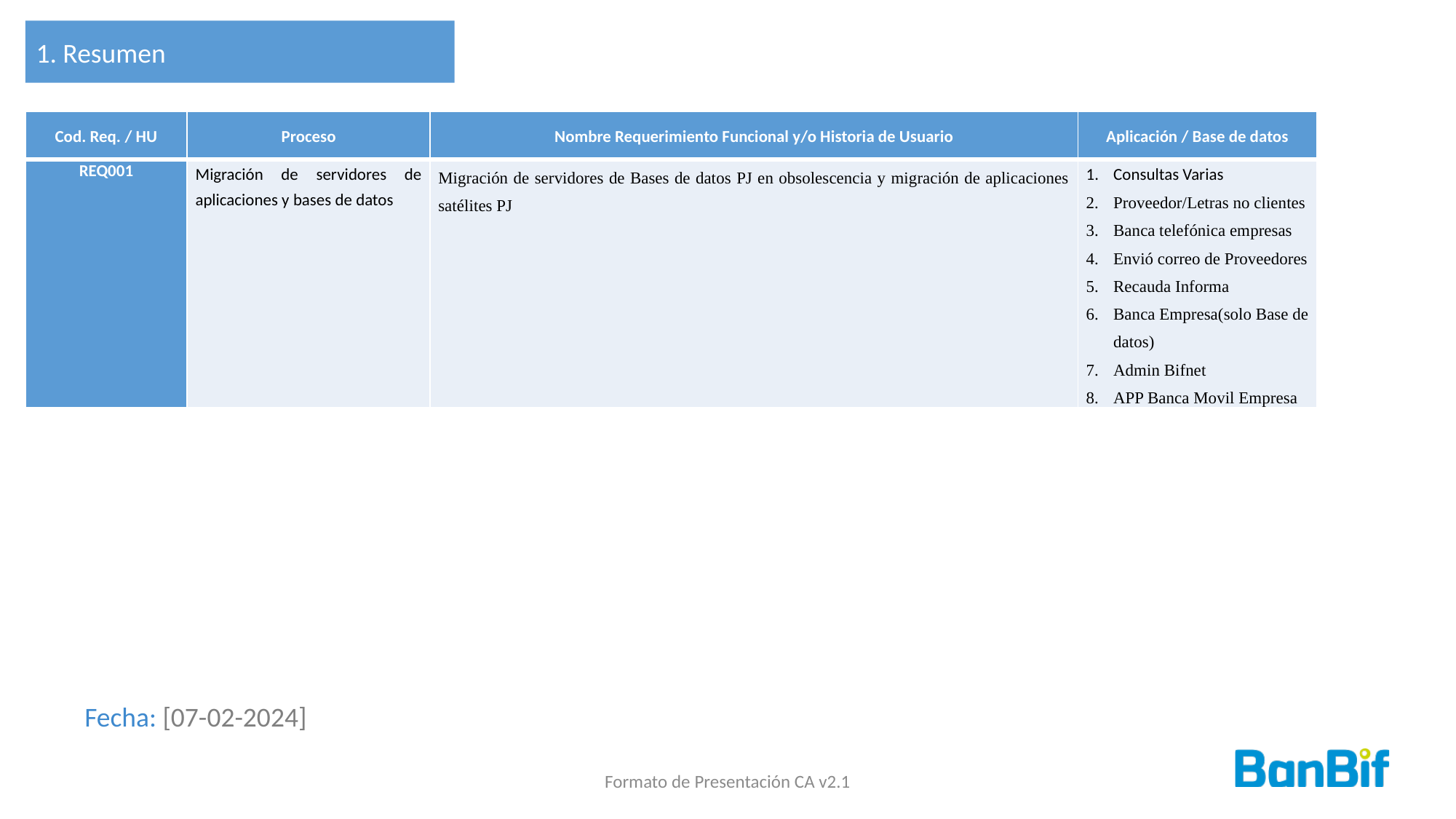

1. Resumen
| Cod. Req. / HU | Proceso | Nombre Requerimiento Funcional y/o Historia de Usuario | Aplicación / Base de datos |
| --- | --- | --- | --- |
| REQ001 | Migración de servidores de aplicaciones y bases de datos | Migración de servidores de Bases de datos PJ en obsolescencia y migración de aplicaciones satélites PJ | Consultas Varias Proveedor/Letras no clientes Banca telefónica empresas Envió correo de Proveedores Recauda Informa Banca Empresa(solo Base de datos) Admin Bifnet APP Banca Movil Empresa |
Fecha: [07-02-2024]
Formato de Presentación CA v2.1